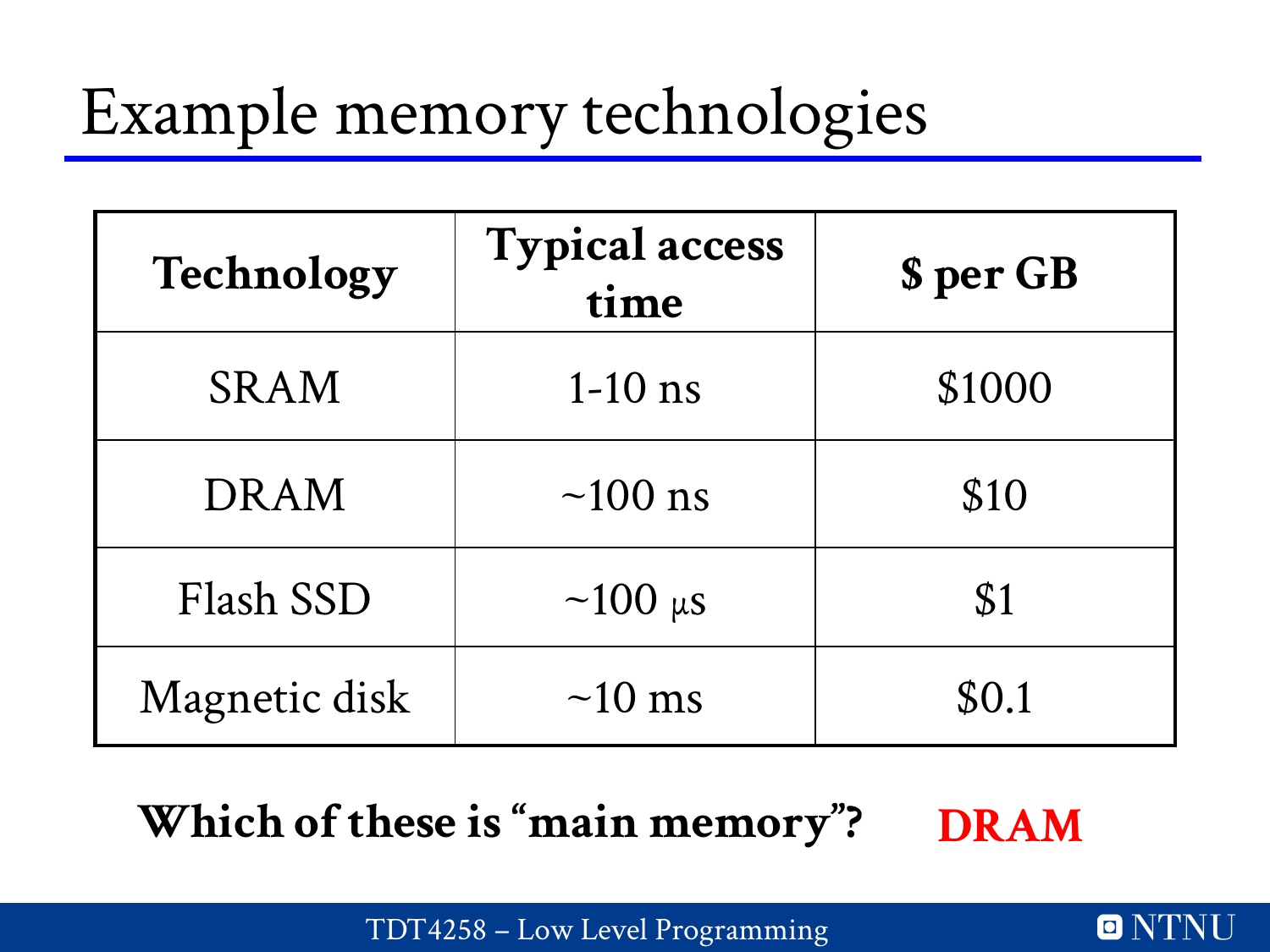

Example memory technologies
| Technology | Typical access time | $ per GB |
| --- | --- | --- |
| SRAM | 1-10 ns | $1000 |
| DRAM | ~100 ns | $10 |
| Flash SSD | ~100 μs | $1 |
| Magnetic disk | ~10 ms | $0.1 |
Which of these is “main memory”?
DRAM